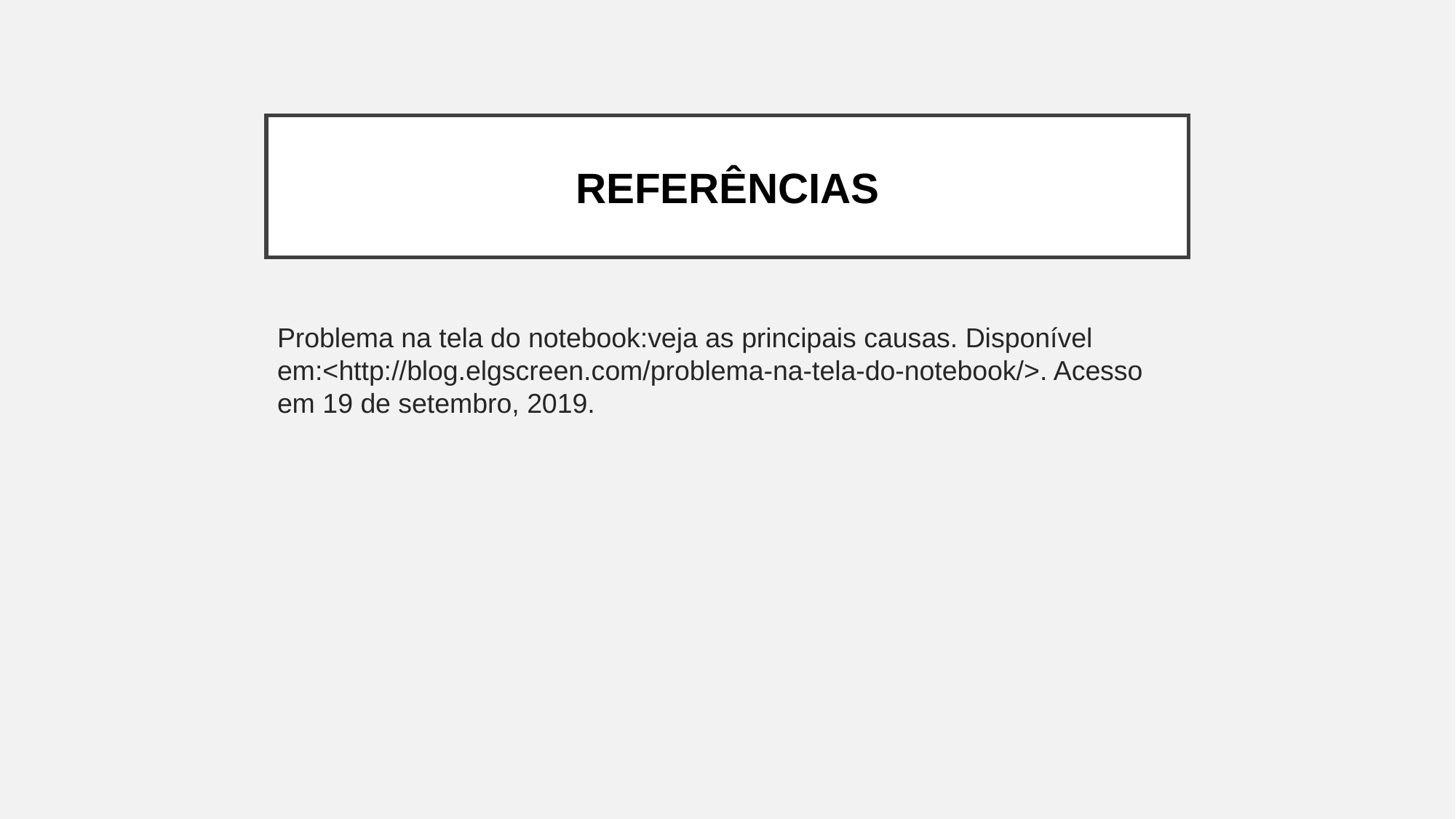

REFERÊNCIAS
Problema na tela do notebook:veja as principais causas. Disponível em:<http://blog.elgscreen.com/problema-na-tela-do-notebook/>. Acesso em 19 de setembro, 2019.